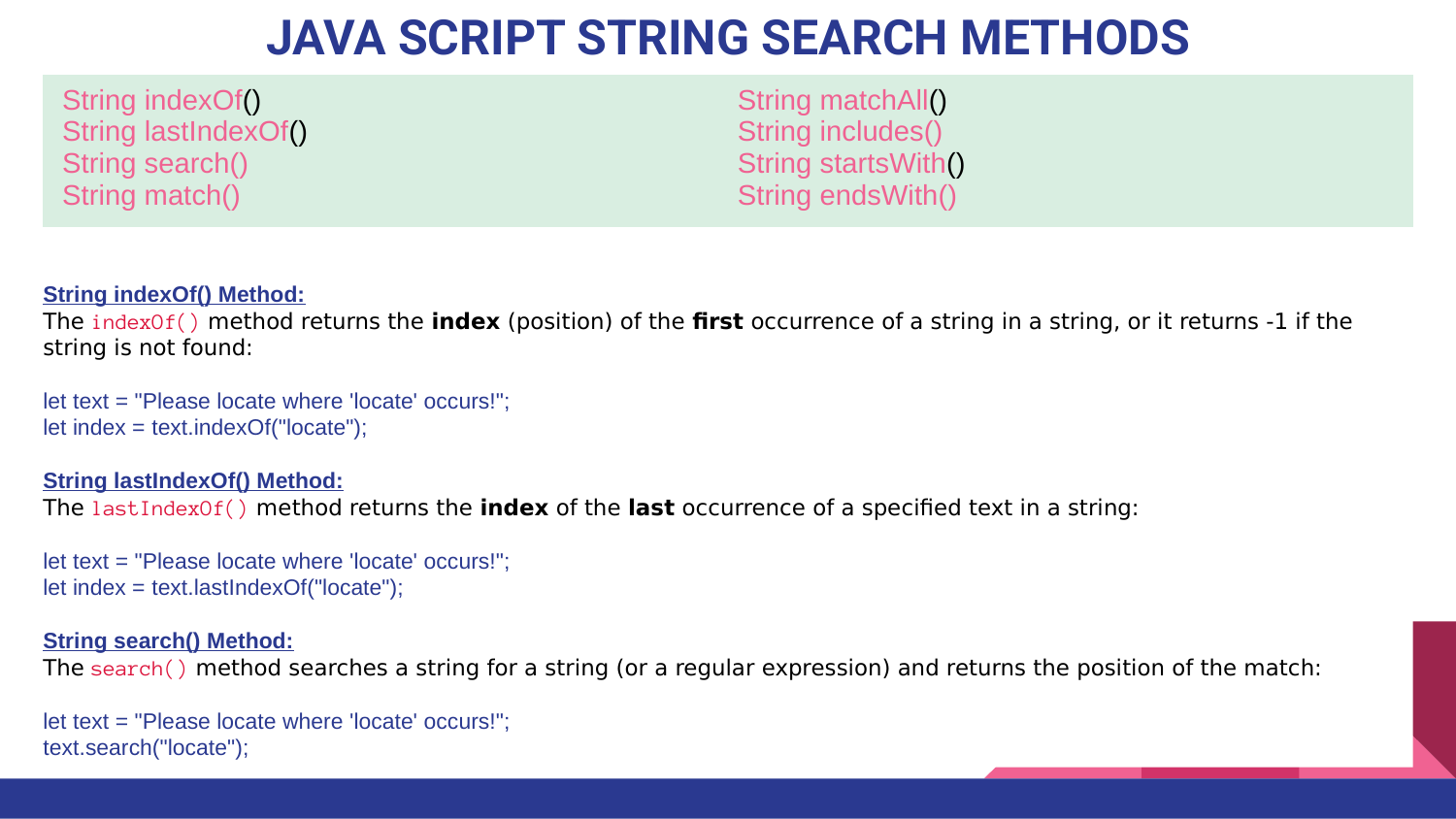

# JAVA SCRIPT STRING SEARCH METHODS
| String indexOf() String lastIndexOf() String search() String match() | String matchAll() String includes() String startsWith() String endsWith() |
| --- | --- |
String indexOf() Method:
The indexOf() method returns the index (position) of the first occurrence of a string in a string, or it returns -1 if the string is not found:

let text = "Please locate where 'locate' occurs!";
let index = text.indexOf("locate");

String lastIndexOf() Method:
The lastIndexOf() method returns the index of the last occurrence of a specified text in a string:

let text = "Please locate where 'locate' occurs!";
let index = text.lastIndexOf("locate");

String search() Method:
The search() method searches a string for a string (or a regular expression) and returns the position of the match:

let text = "Please locate where 'locate' occurs!";
text.search("locate");